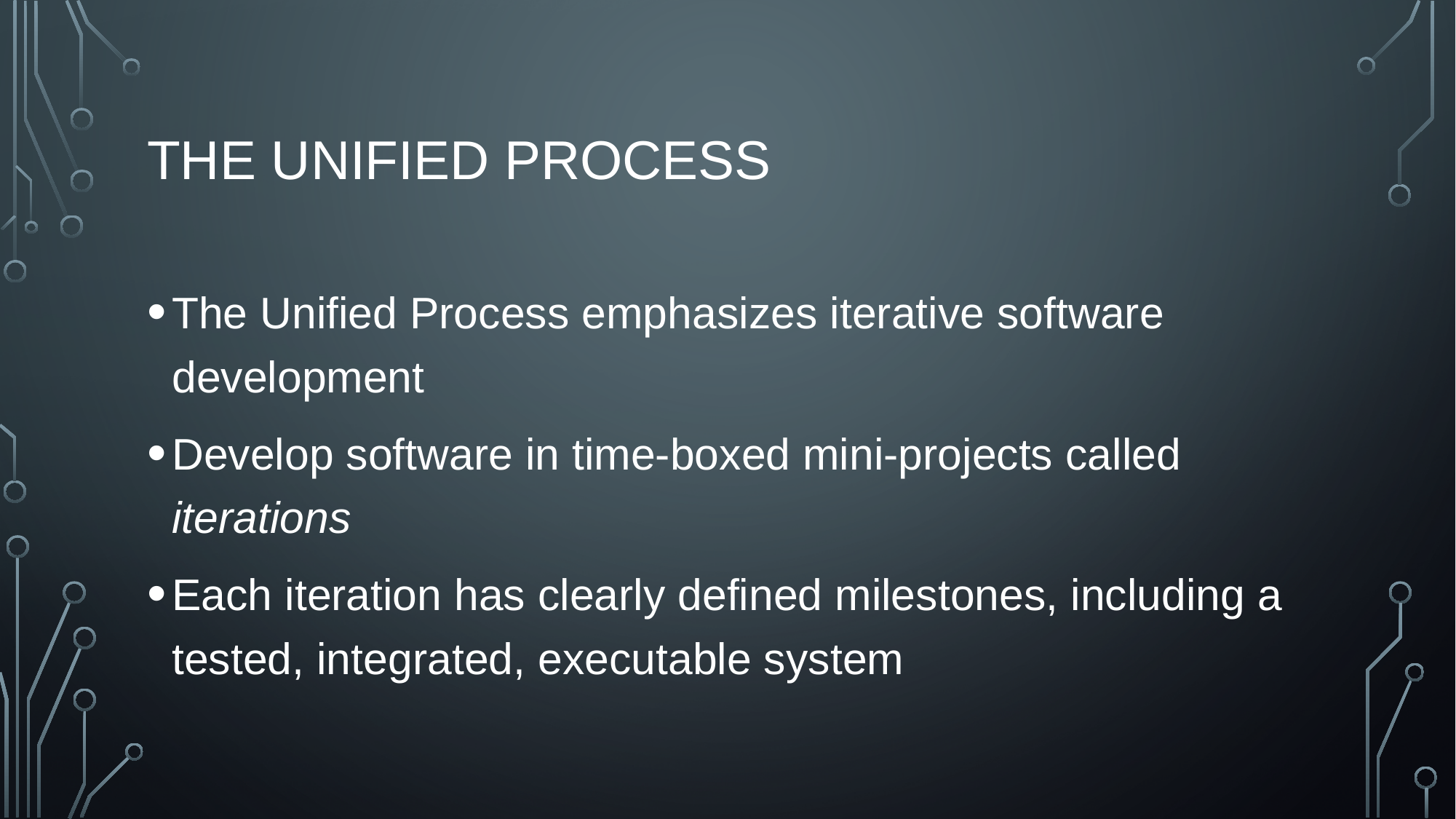

# The unified process
The Unified Process emphasizes iterative software development
Develop software in time-boxed mini-projects called iterations
Each iteration has clearly defined milestones, including a tested, integrated, executable system